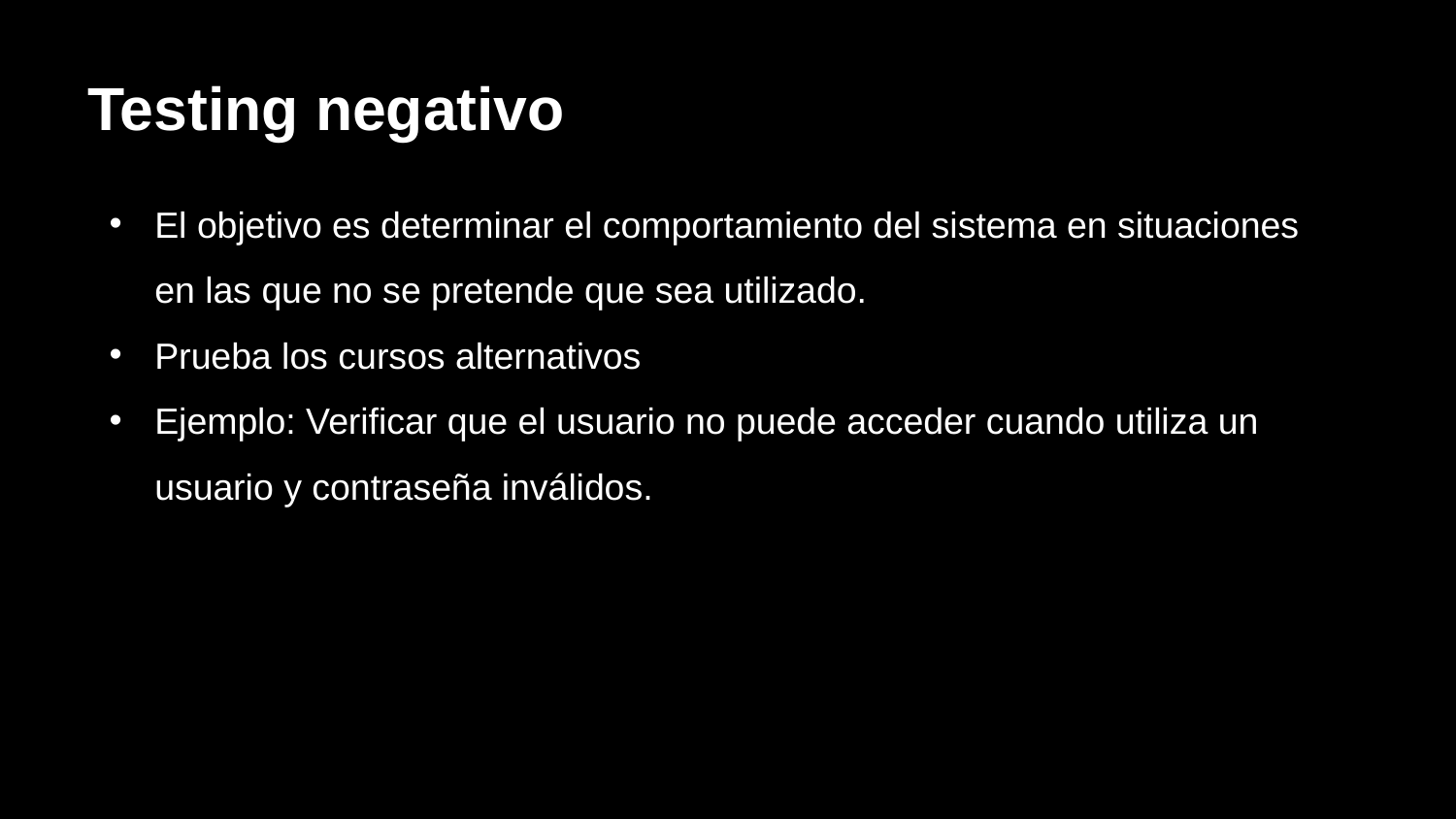

Testing negativo
El objetivo es determinar el comportamiento del sistema en situaciones en las que no se pretende que sea utilizado.
Prueba los cursos alternativos
Ejemplo: Verificar que el usuario no puede acceder cuando utiliza un usuario y contraseña inválidos.